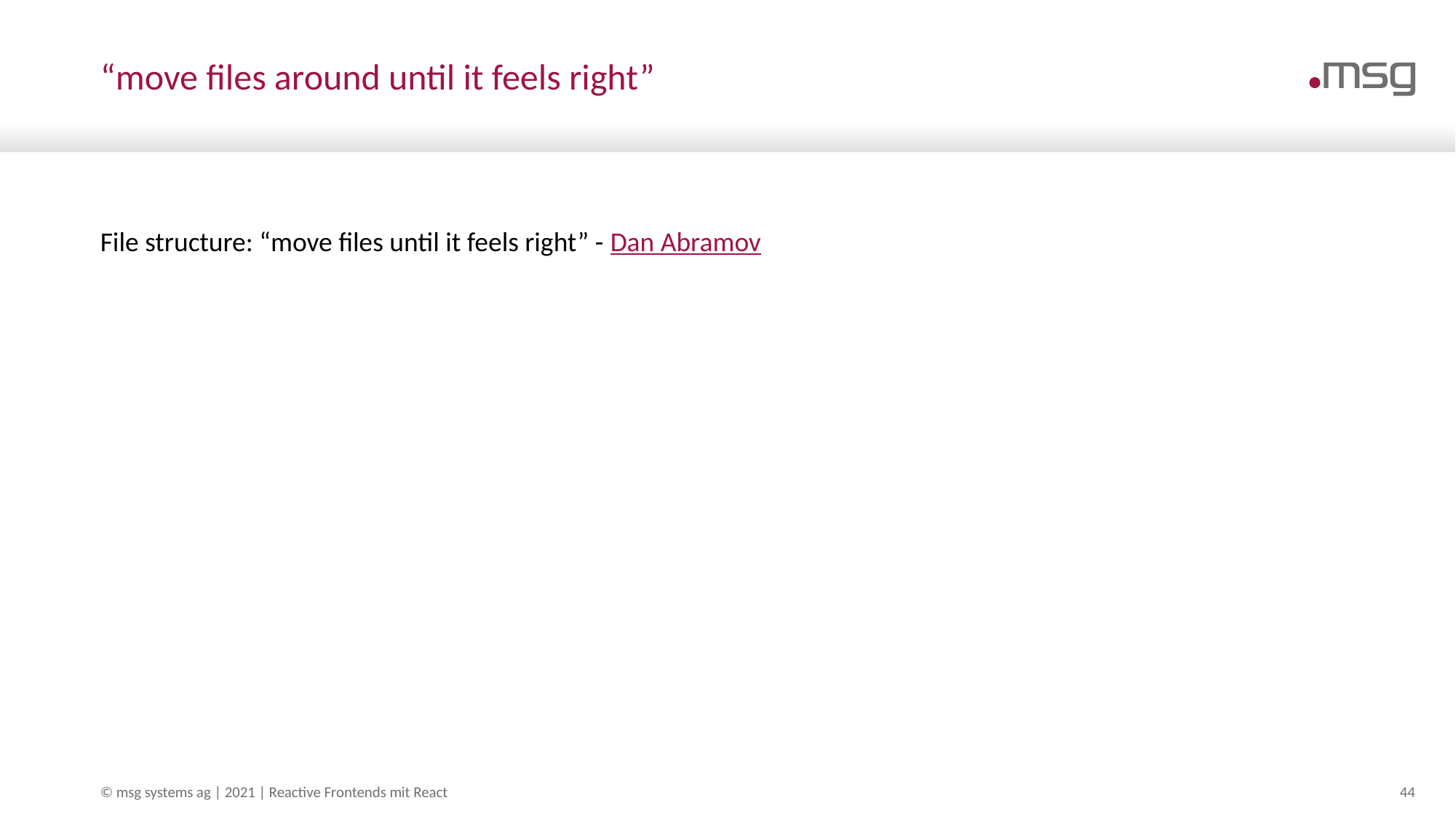

# “move files around until it feels right”
File structure: “move files until it feels right” - Dan Abramov
© msg systems ag | 2021 | Reactive Frontends mit React
44